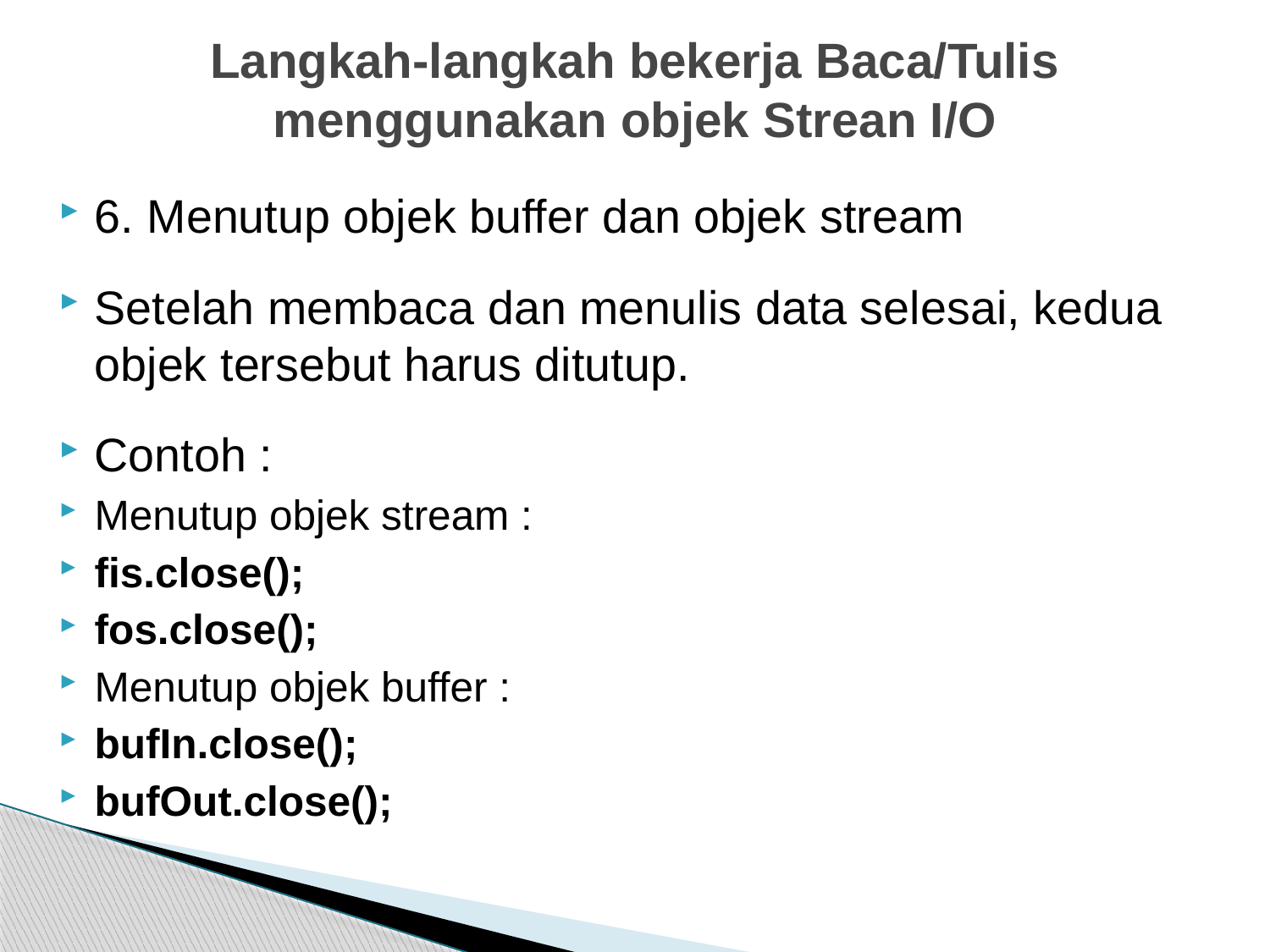

# Langkah-langkah bekerja Baca/Tulis menggunakan objek Strean I/O
6. Menutup objek buffer dan objek stream

Setelah membaca dan menulis data selesai, kedua objek tersebut harus ditutup.

Contoh :
Menutup objek stream :
	fis.close();
	fos.close();
Menutup objek buffer :
	bufIn.close();
	bufOut.close();